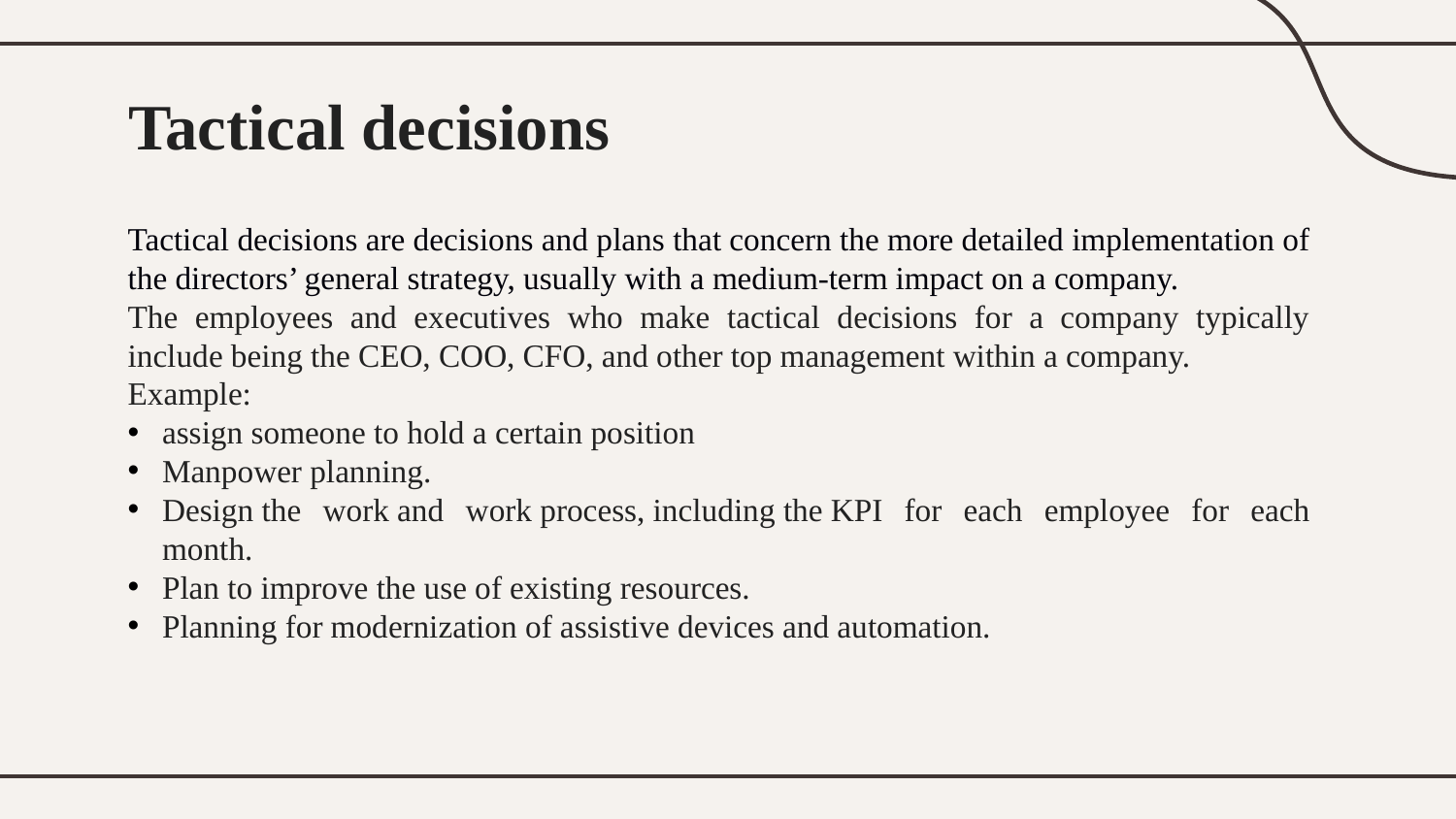

# Tactical decisions
Tactical decisions are decisions and plans that concern the more detailed implementation of the directors’ general strategy, usually with a medium-term impact on a company.
The employees and executives who make tactical decisions for a company typically include being the CEO, COO, CFO, and other top management within a company.
Example:
assign someone to hold a certain position
Manpower planning.
Design the work and work process, including the KPI for each employee for each month.
Plan to improve the use of existing resources.
Planning for modernization of assistive devices and automation.